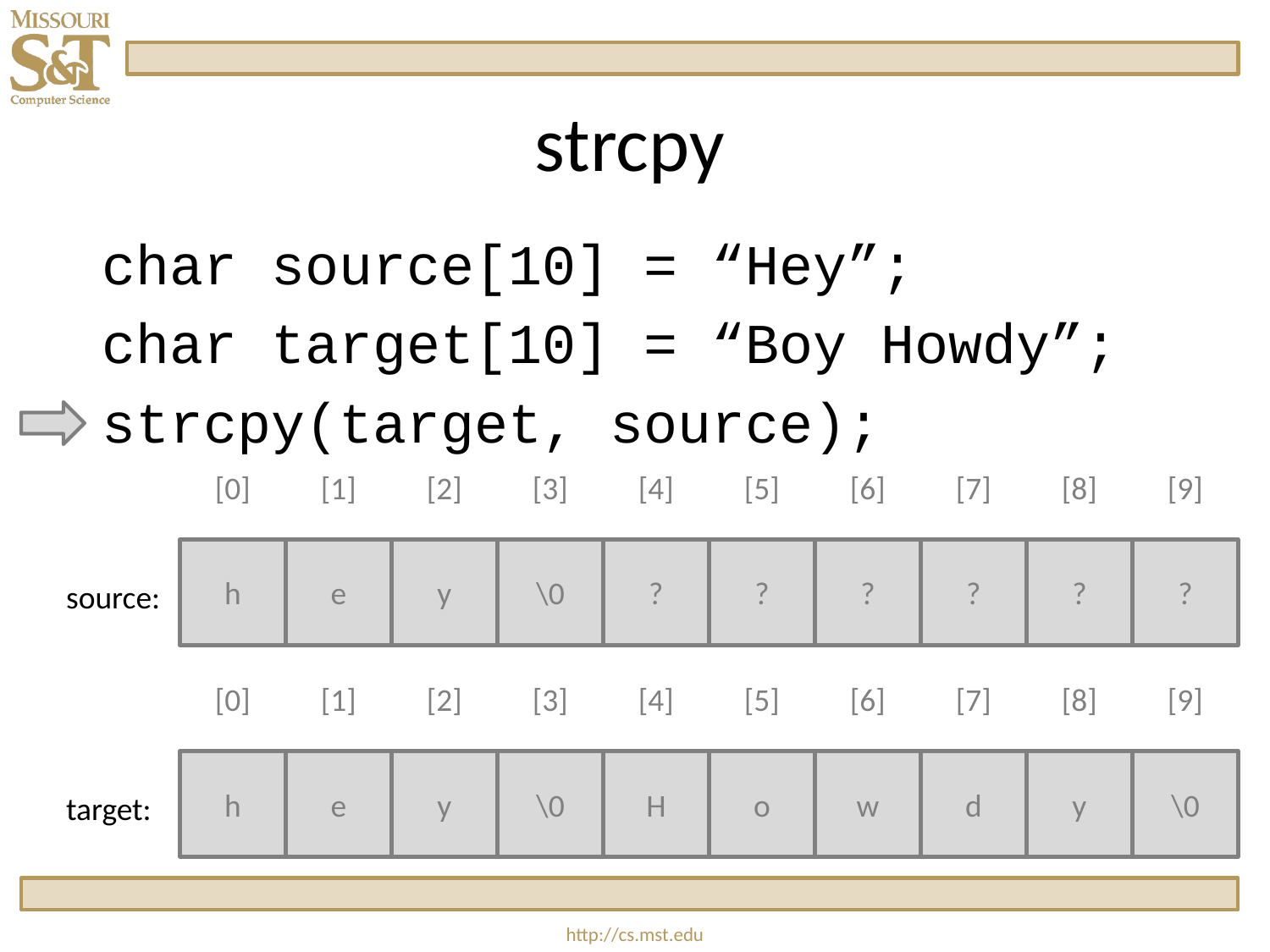

# strcpy
  char source[10] = “Hey”;
  char target[10] = “Boy Howdy”;
  strcpy(target, source);

[0]
[1]
[2]
[3]
[4]
[5]
[6]
[7]
[8]
[9]
h
e
y
\0
?
?
?
?
?
?
source:
[0]
[1]
[2]
[3]
[4]
[5]
[6]
[7]
[8]
[9]
h
e
y
\0
H
o
w
d
y
\0
target: